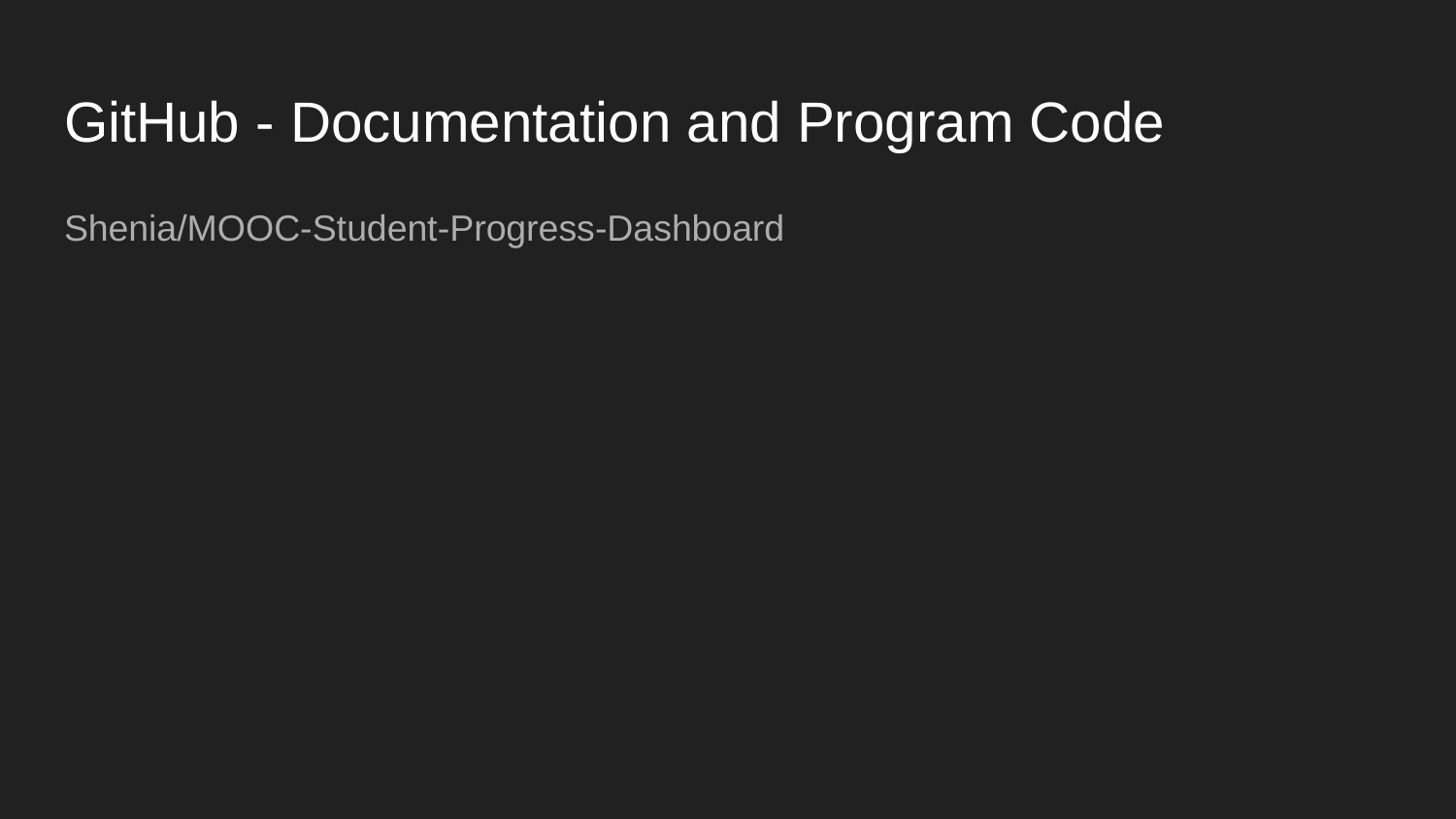

# GitHub - Documentation and Program Code
Shenia/MOOC-Student-Progress-Dashboard